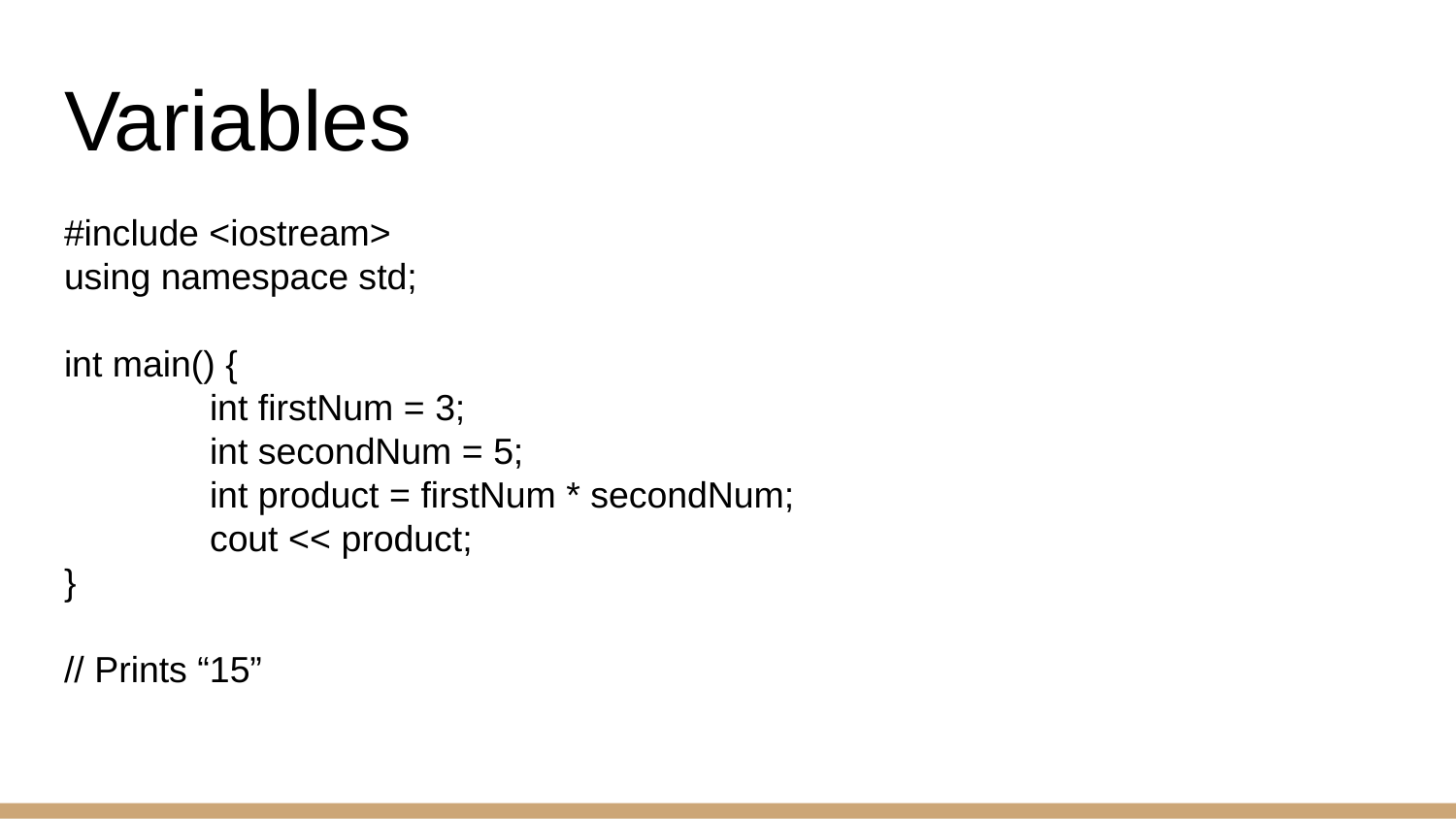

# Variables
#include <iostream>
using namespace std;

int main() {
	int firstNum = 3;
	int secondNum = 5;
	int product = firstNum * secondNum;
	cout << product;
}

// Prints “15”